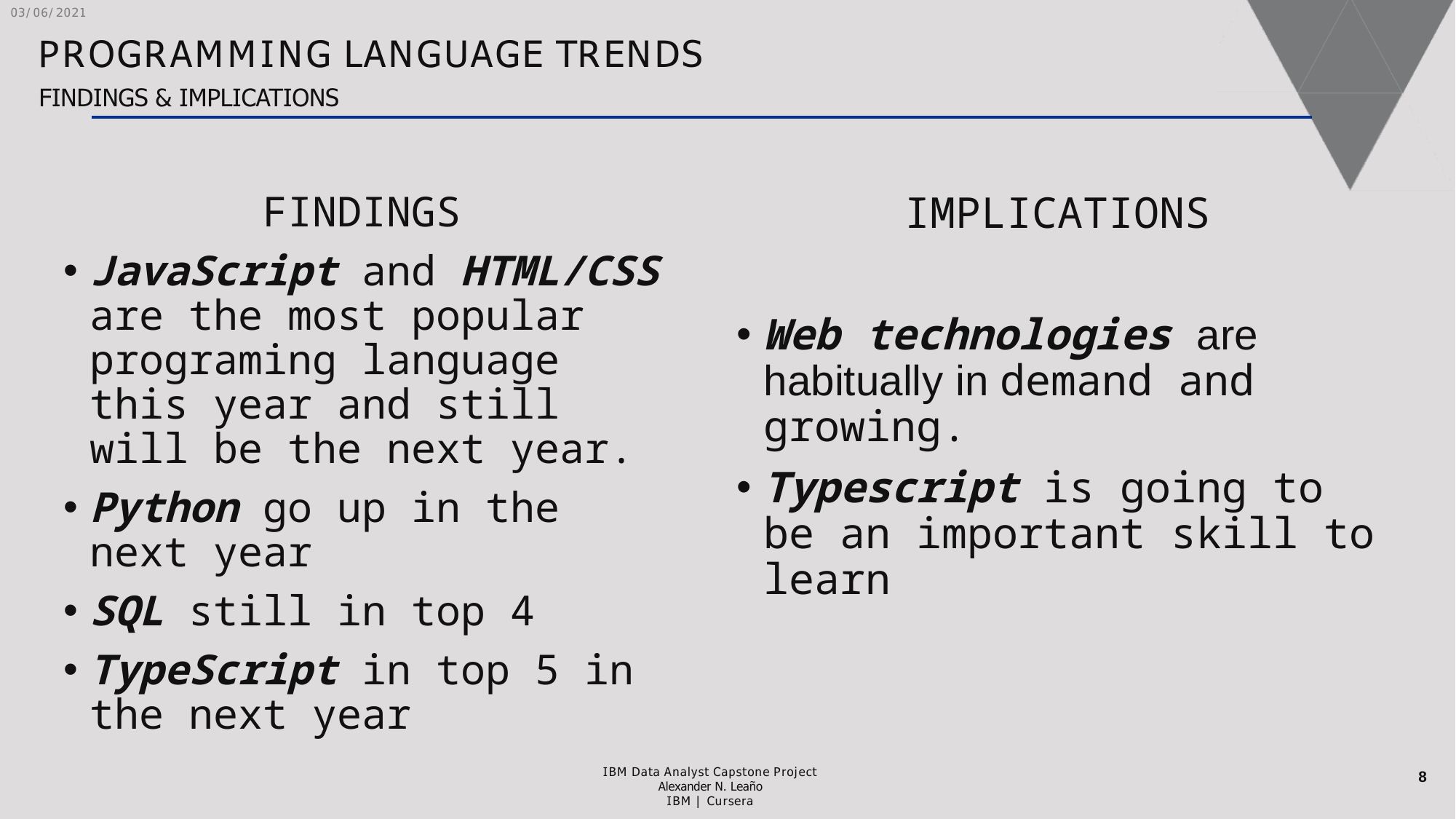

03/06/2021
PROGRAMMING LANGUAGE TRENDS
FINDINGS & IMPLICATIONS
FINDINGS
JavaScript and HTML/CSS are the most popular programing language this year and still will be the next year.
Python go up in the next year
SQL still in top 4
TypeScript in top 5 in the next year

IMPLICATIONS

Web technologies are habitually in demand and growing.
Typescript is going to be an important skill to learn
8